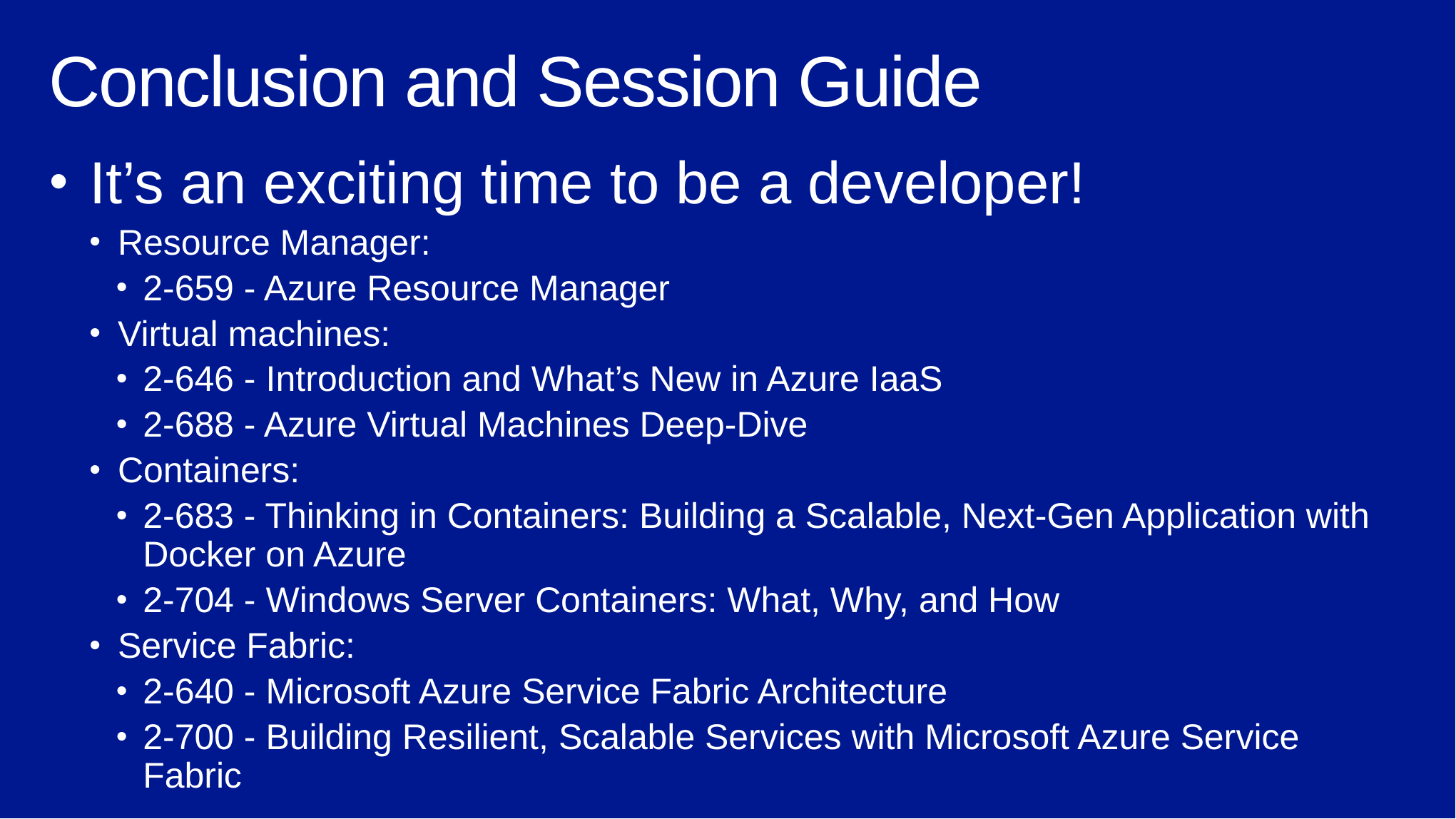

# Conclusion and Session Guide
It’s an exciting time to be a developer!
Resource Manager:
2-659 - Azure Resource Manager
Virtual machines:
2-646 - Introduction and What’s New in Azure IaaS
2-688 - Azure Virtual Machines Deep-Dive
Containers:
2-683 - Thinking in Containers: Building a Scalable, Next-Gen Application with Docker on Azure
2-704 - Windows Server Containers: What, Why, and How
Service Fabric:
2-640 - Microsoft Azure Service Fabric Architecture
2-700 - Building Resilient, Scalable Services with Microsoft Azure Service Fabric